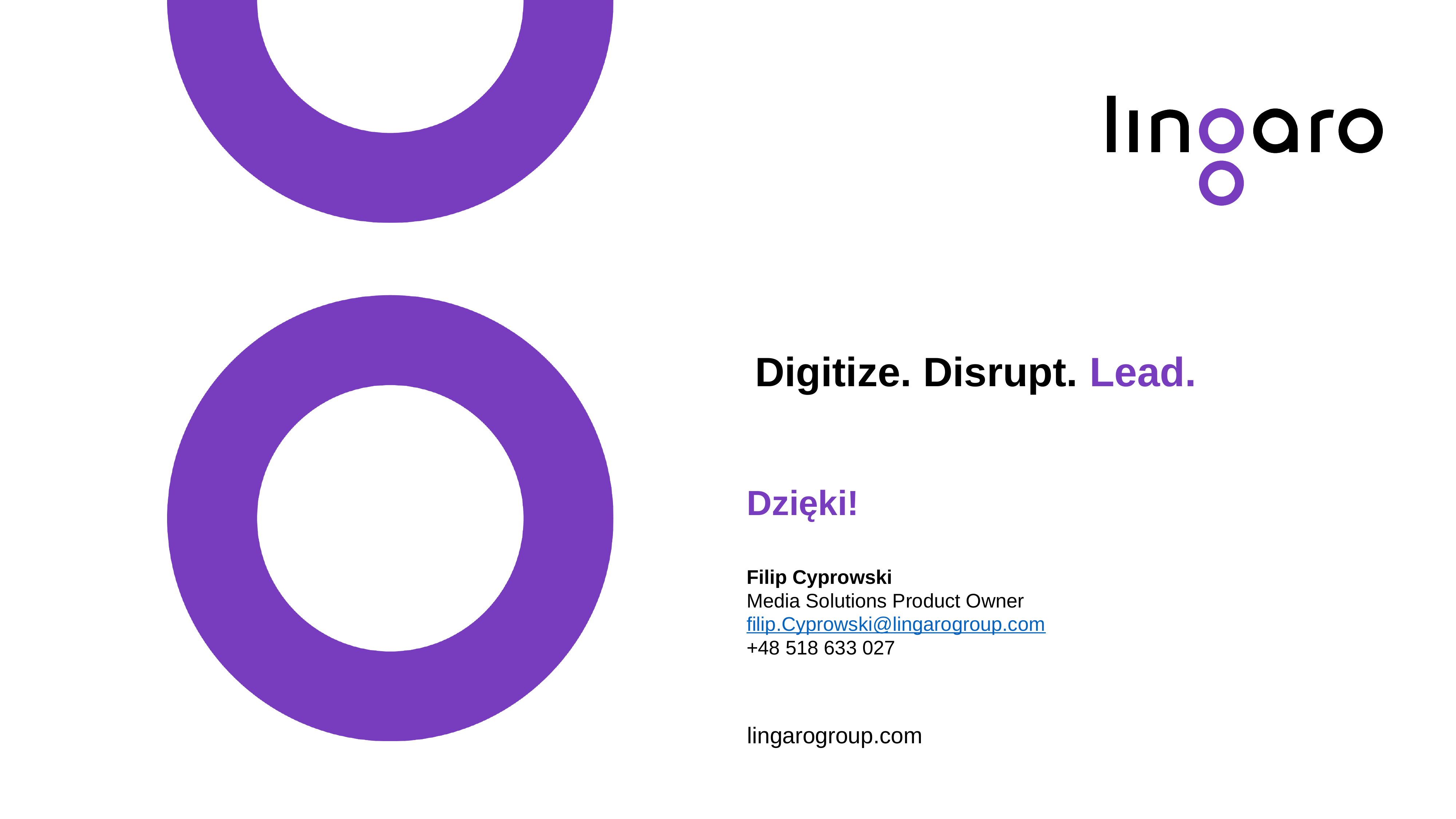

Dzięki!

Filip Cyprowski
Media Solutions Product Owner
filip.Cyprowski@lingarogroup.com
+48 518 633 027